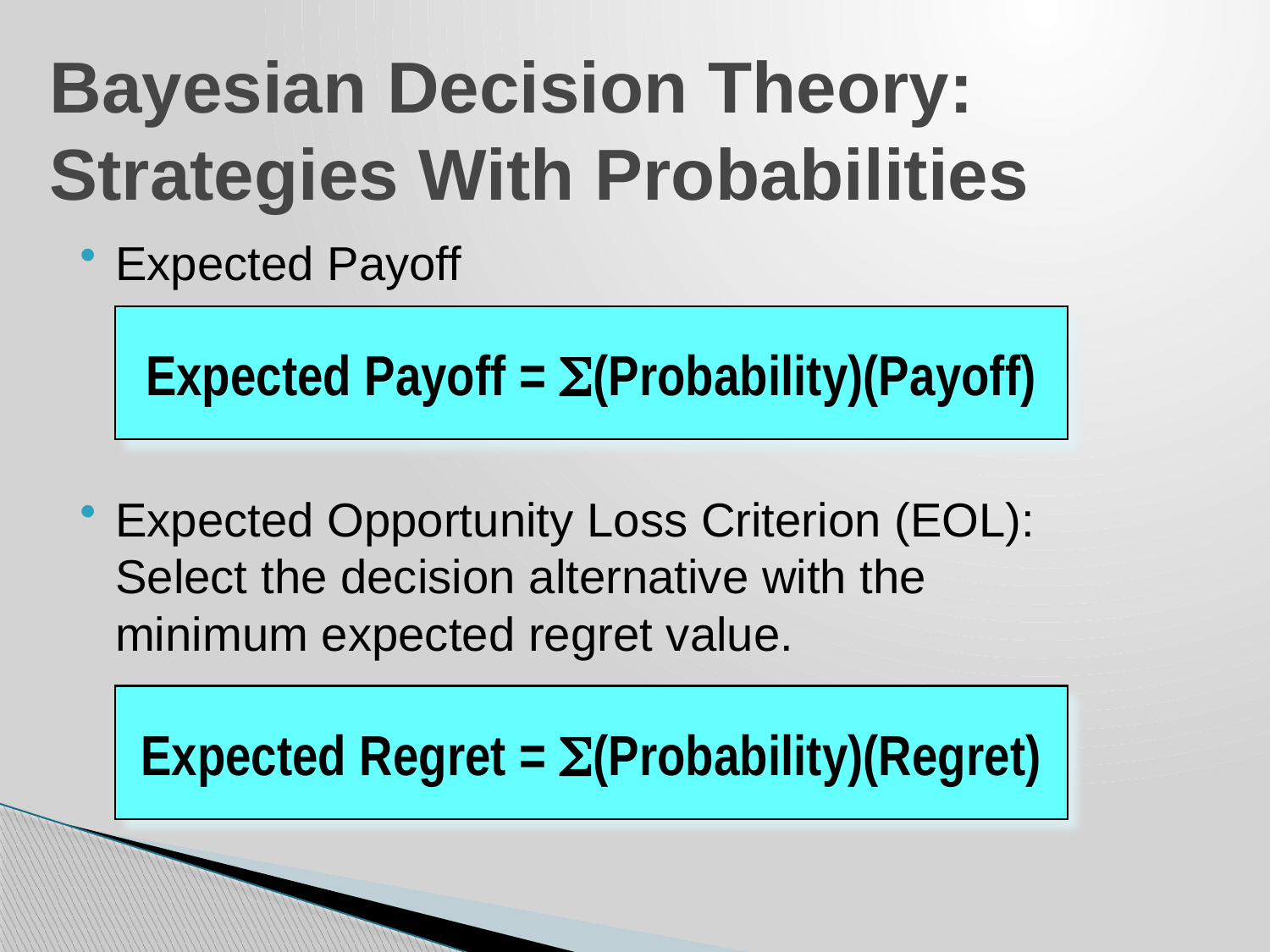

# Bayesian Decision Theory: Strategies With Probabilities
Expected Payoff

Expected Opportunity Loss Criterion (EOL): Select the decision alternative with the minimum expected regret value.

Expected Payoff = Σ(Probability)(Payoff)
Expected Regret = Σ(Probability)(Regret)